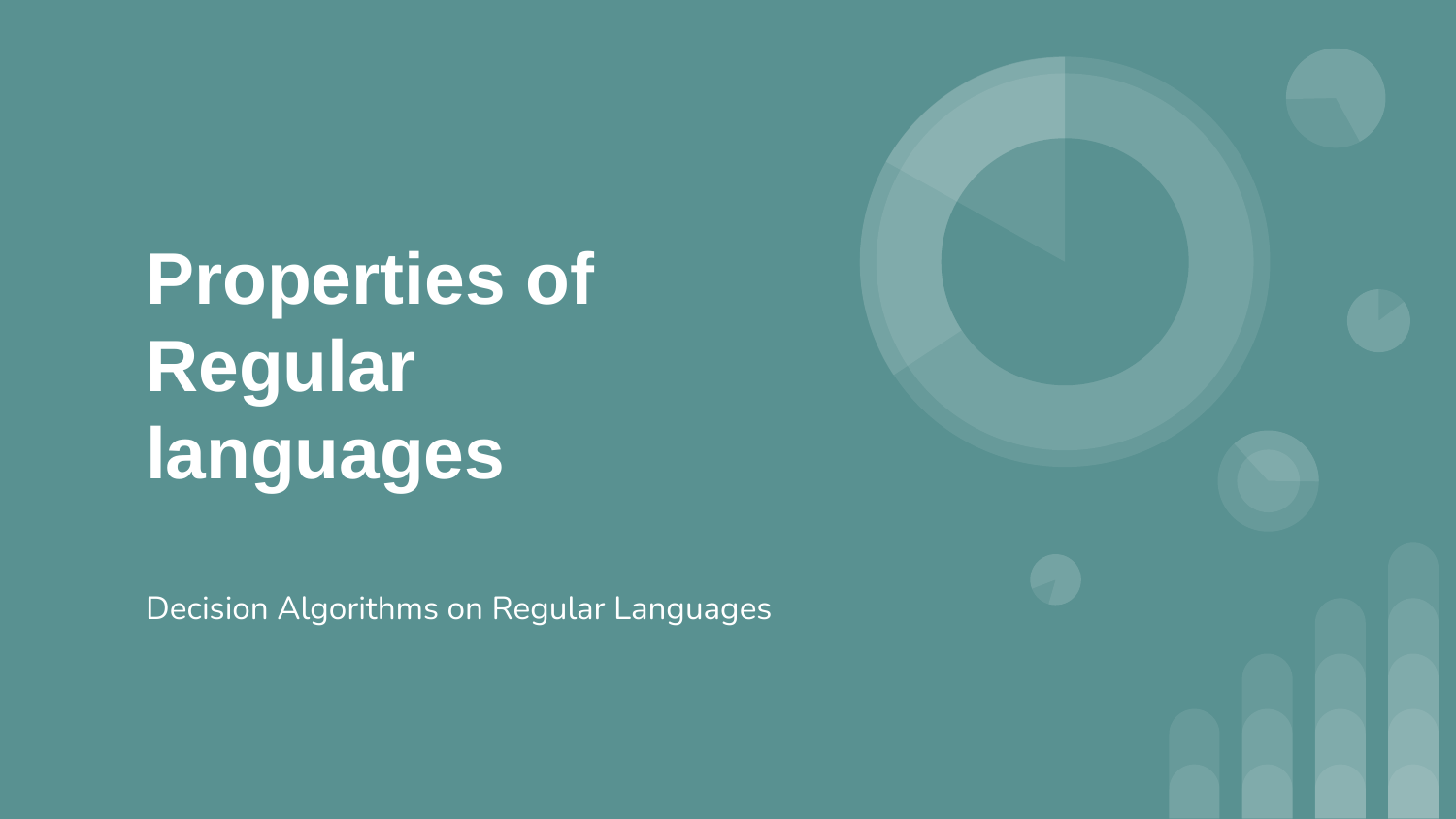

# Properties of Regular languages

Decision Algorithms on Regular Languages